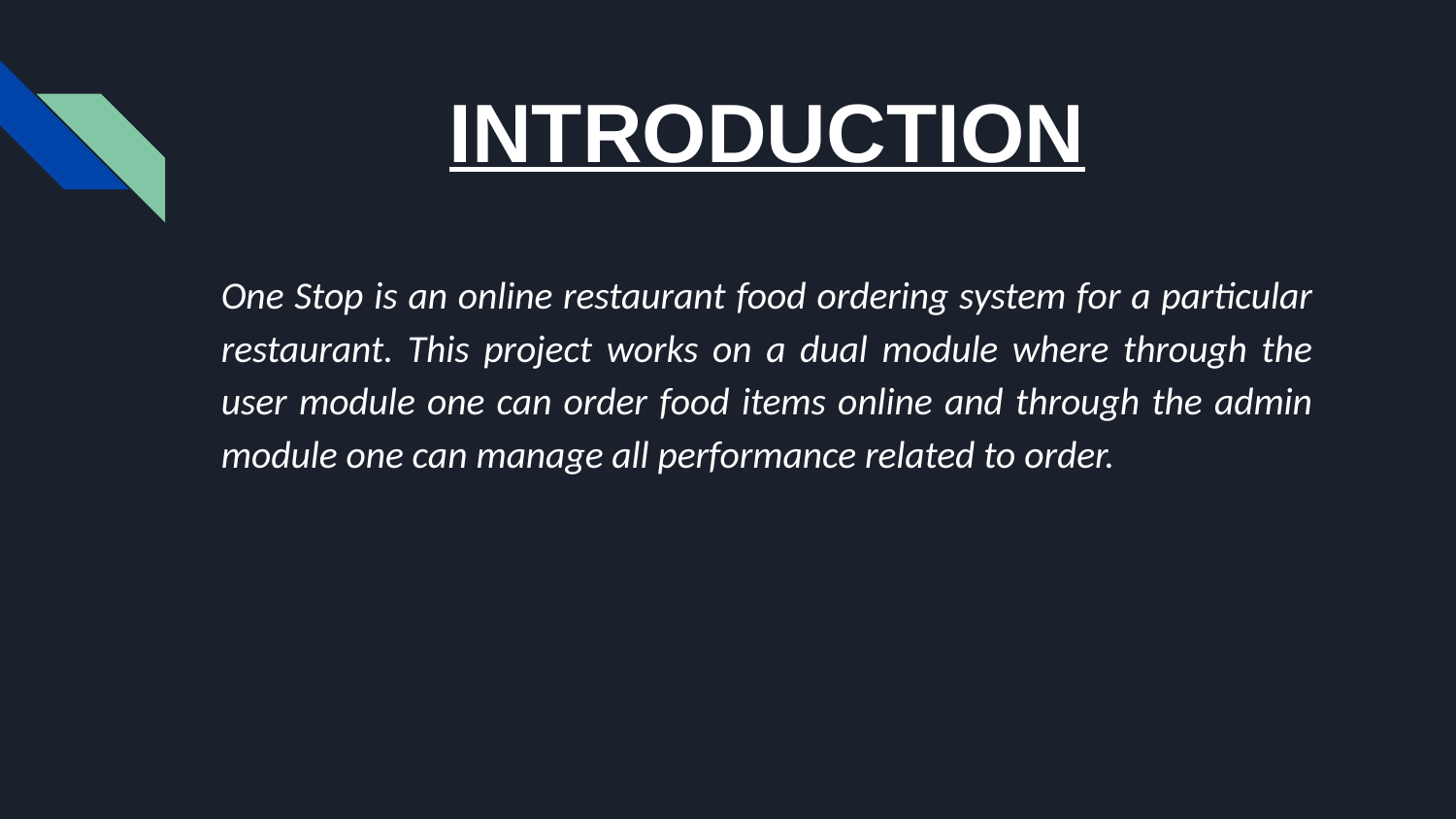

# INTRODUCTION
One Stop is an online restaurant food ordering system for a particular restaurant. This project works on a dual module where through the user module one can order food items online and through the admin module one can manage all performance related to order.